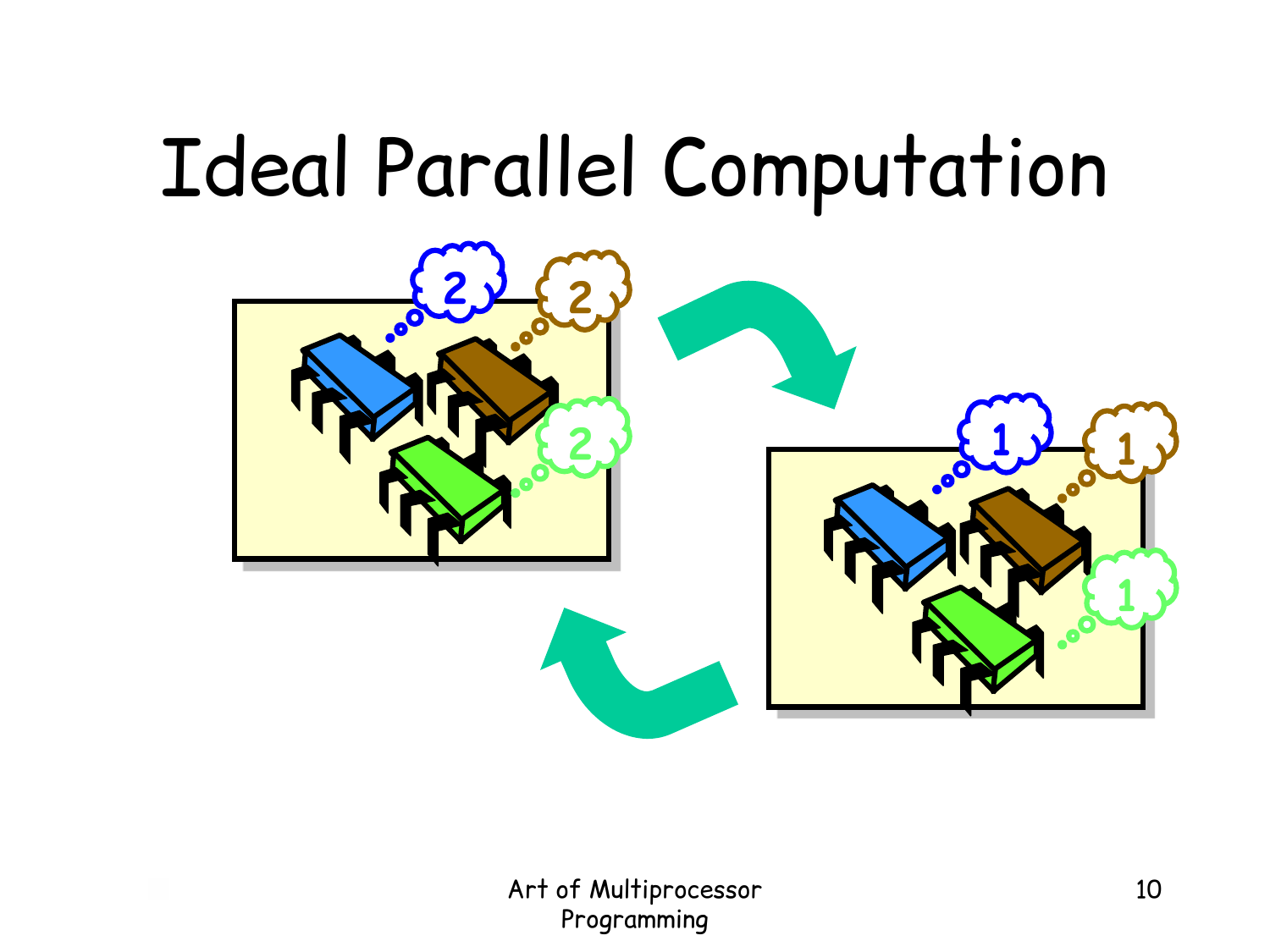

# Ideal Parallel Computation
2
2

1
2
1

1

Art of Multiprocessor Programming
10